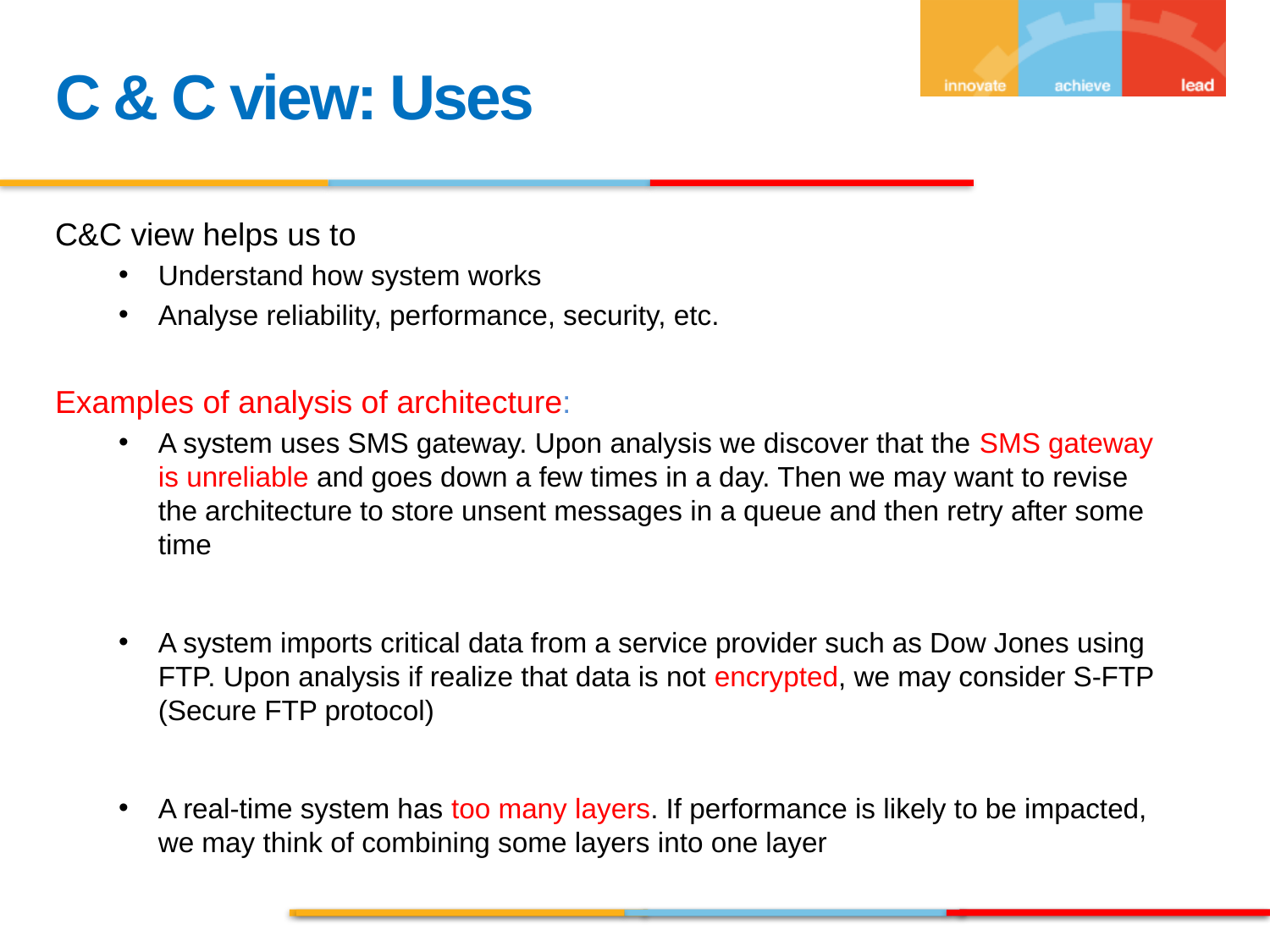

C & C view: Uses
C&C view helps us to
Understand how system works
Analyse reliability, performance, security, etc.

Examples of analysis of architecture:
A system uses SMS gateway. Upon analysis we discover that the SMS gateway is unreliable and goes down a few times in a day. Then we may want to revise the architecture to store unsent messages in a queue and then retry after some time

A system imports critical data from a service provider such as Dow Jones using FTP. Upon analysis if realize that data is not encrypted, we may consider S-FTP (Secure FTP protocol)

A real-time system has too many layers. If performance is likely to be impacted, we may think of combining some layers into one layer